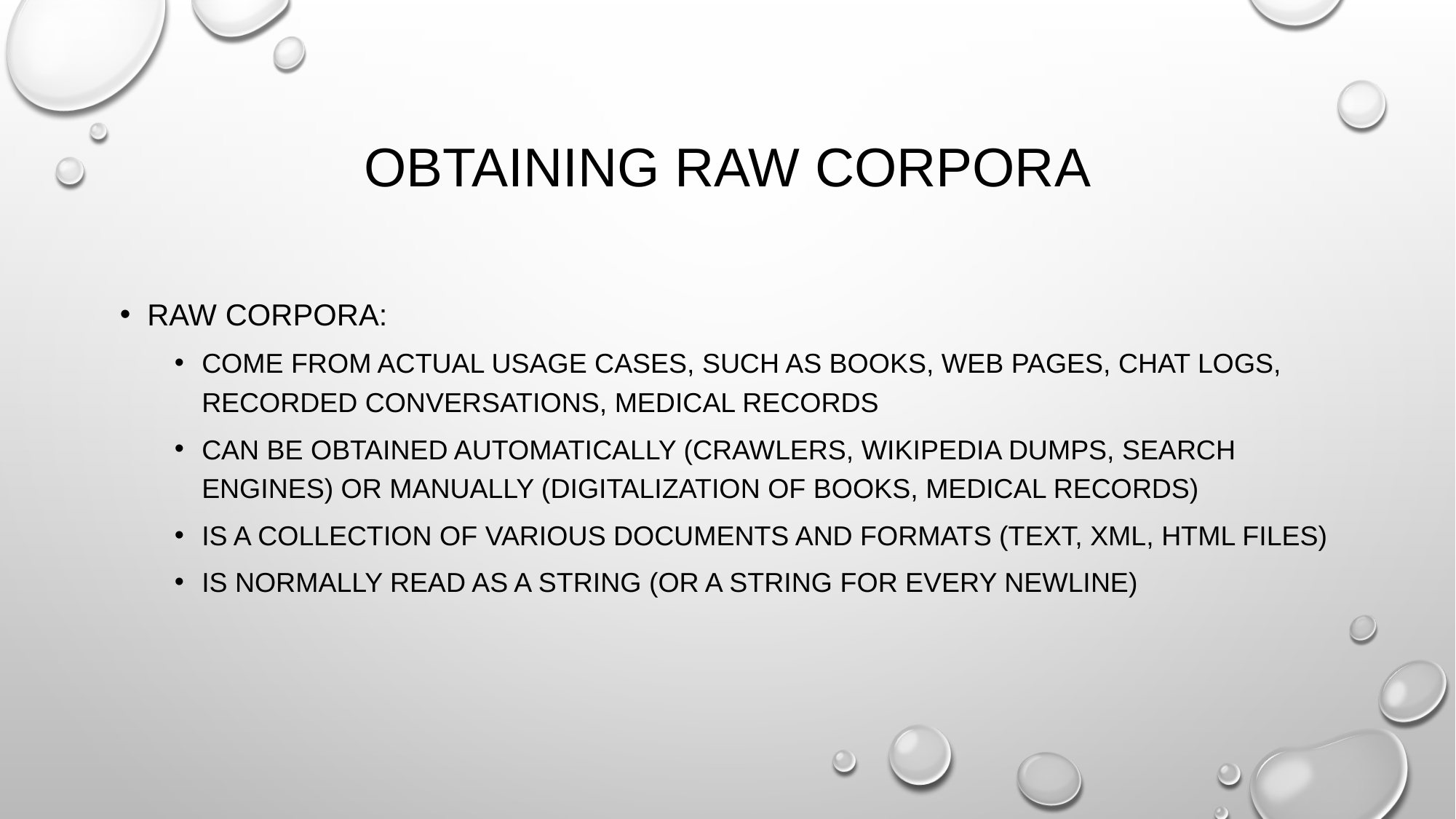

# Obtaining Raw Corpora
Raw corpora:
come from actual usage cases, such as books, web pages, chat logs, recorded conversations, medical records
can be obtained automatically (crawlers, Wikipedia dumps, search engines) or manually (digitalization of books, medical records)
is a collection of various documents and formats (text, xml, html files)
is normally read as a string (or a string for every newline)